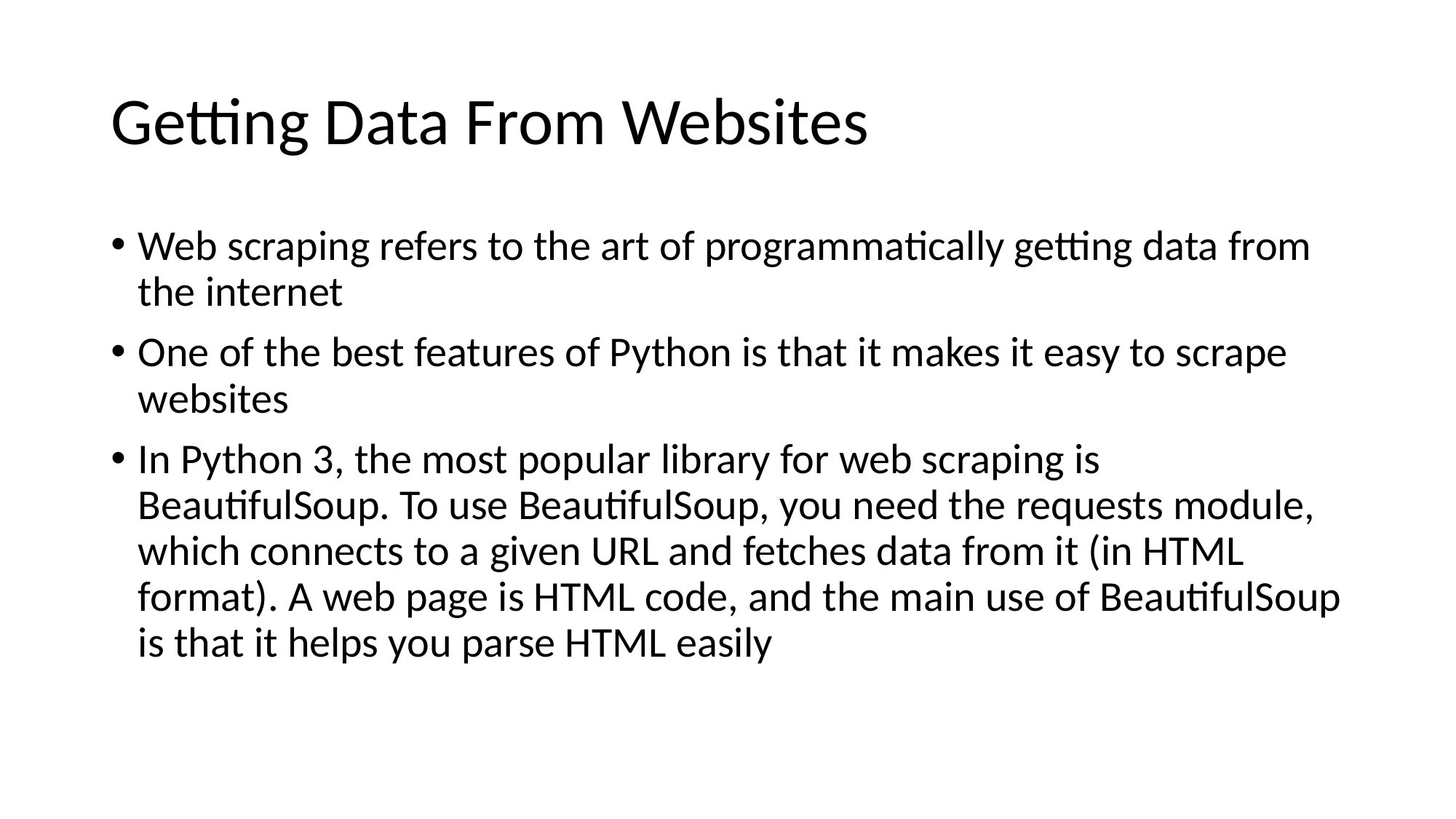

# Getting Data From Websites
Web scraping refers to the art of programmatically getting data from the internet
One of the best features of Python is that it makes it easy to scrape websites
In Python 3, the most popular library for web scraping is BeautifulSoup. To use BeautifulSoup, you need the requests module, which connects to a given URL and fetches data from it (in HTML format). A web page is HTML code, and the main use of BeautifulSoup is that it helps you parse HTML easily